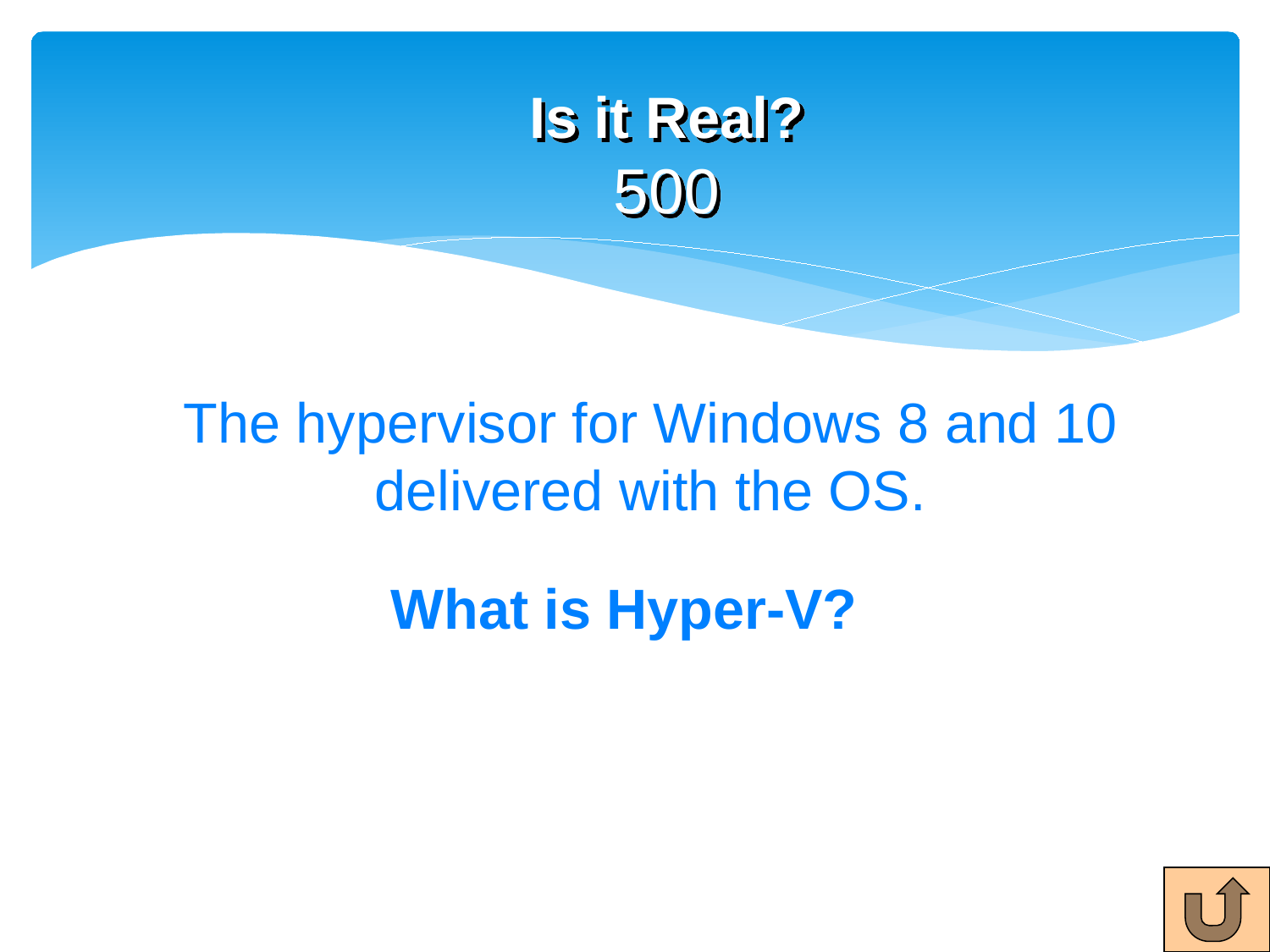

# Is it Real? 500
The hypervisor for Windows 8 and 10 delivered with the OS.
What is Hyper-V?